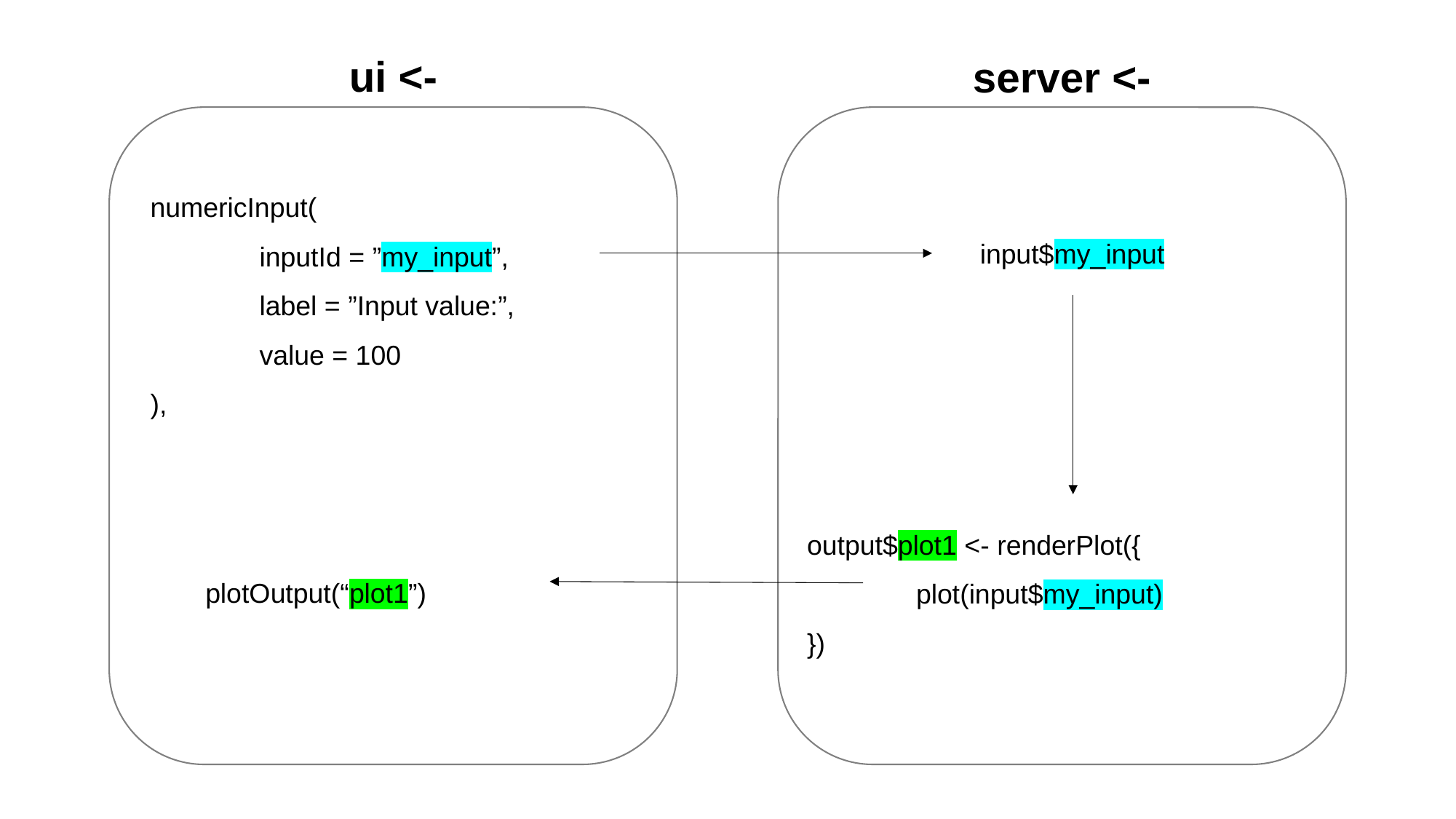

ui <-
server <-

numericInput(
	inputId = ”my_input”,
	label = ”Input value:”,
	value = 100
),
input$my_input
output$plot1 <- renderPlot({
	plot(input$my_input)
})
plotOutput(“plot1”)